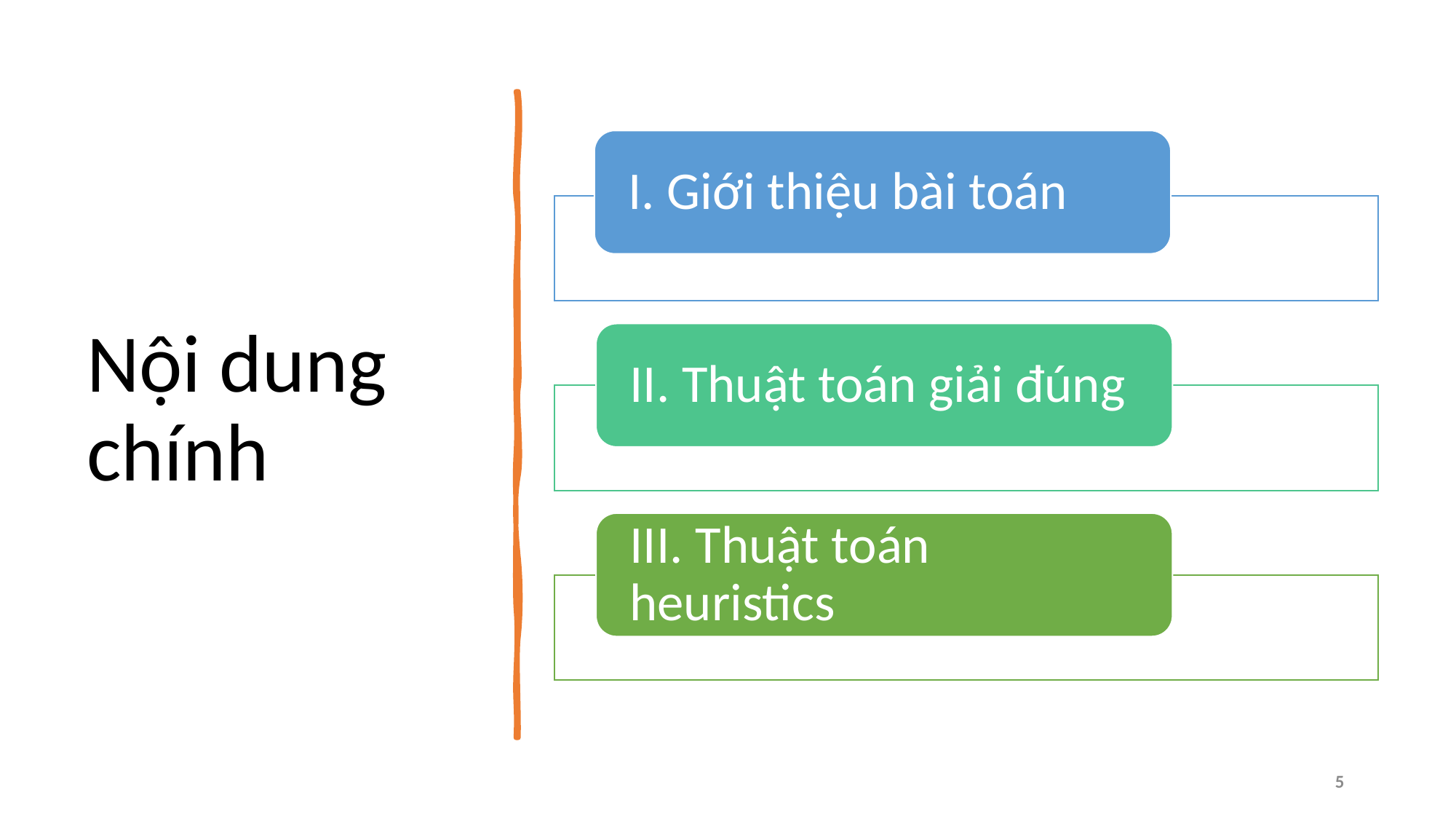

I. Giới thiệu bài toán
II. Thuật toán giải đúng
III. Thuật toán heuristics
# Nội dung chính

5